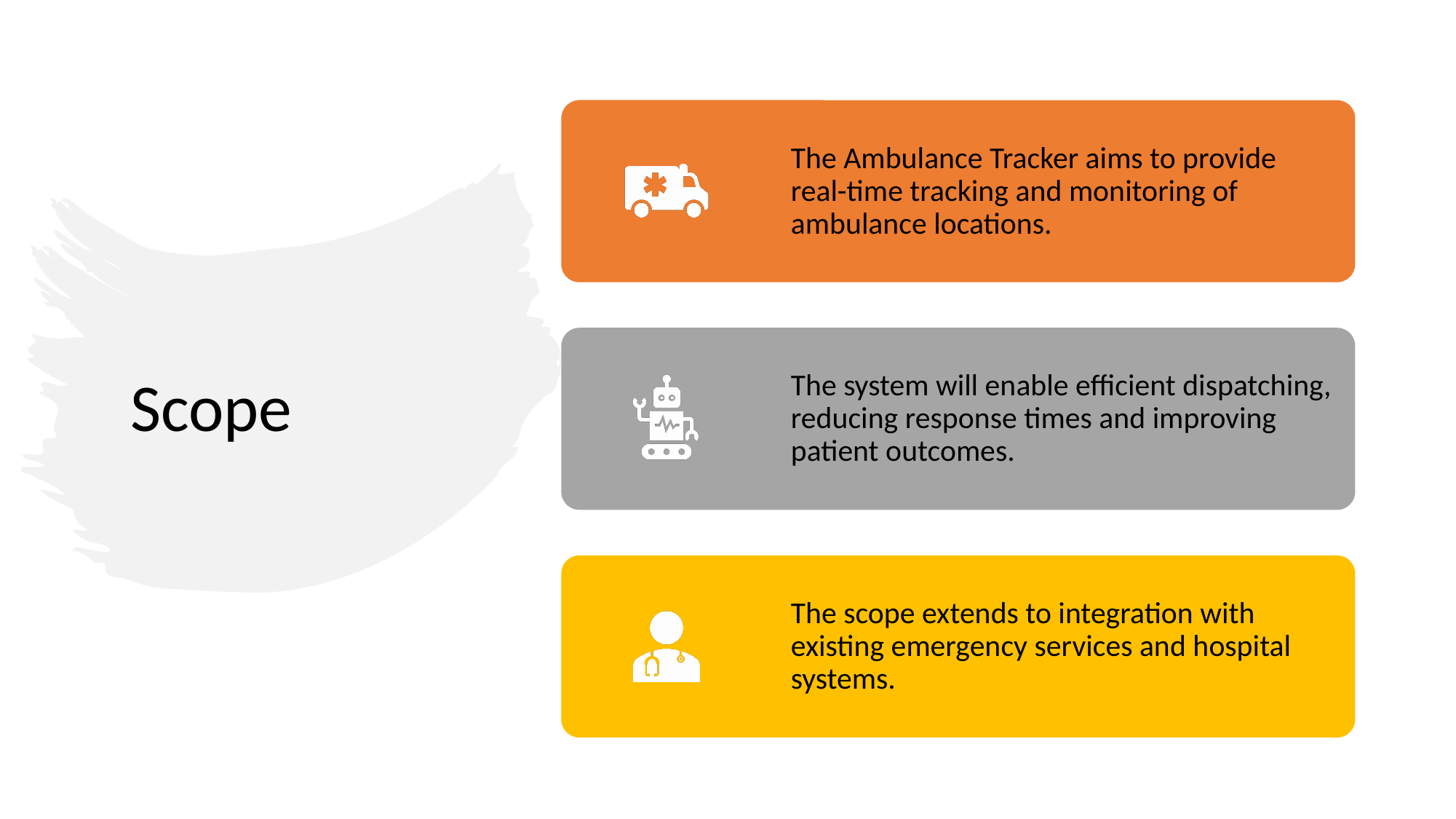

# Scope
The Ambulance Tracker aims to provide real-time tracking and monitoring of ambulance locations.
The system will enable efficient dispatching, reducing response times and improving patient outcomes.
The scope extends to integration with existing emergency services and hospital systems.